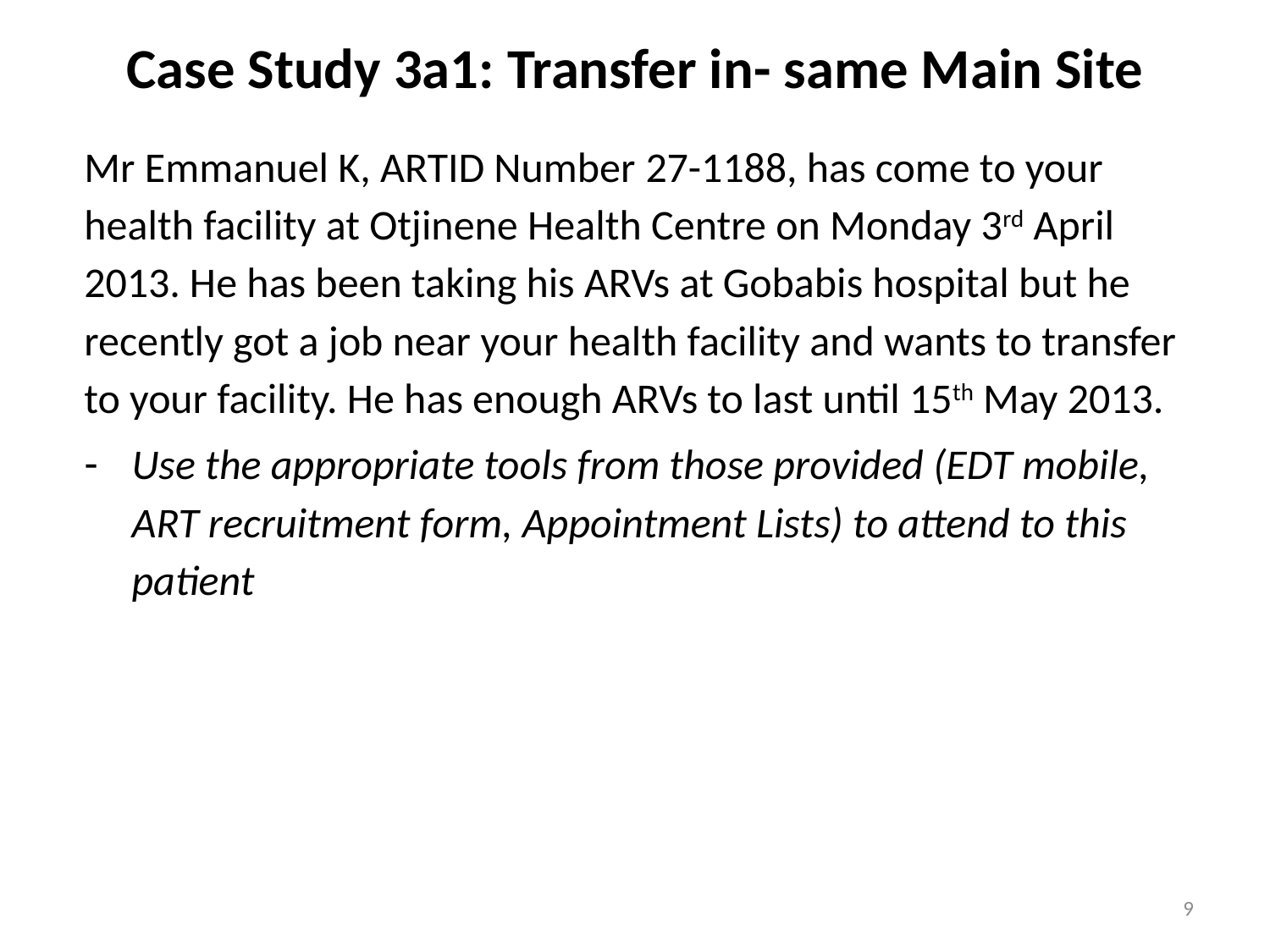

# Case Study 3a1: Transfer in- same Main Site
Mr Emmanuel K, ARTID Number 27-1188, has come to your health facility at Otjinene Health Centre on Monday 3rd April 2013. He has been taking his ARVs at Gobabis hospital but he recently got a job near your health facility and wants to transfer to your facility. He has enough ARVs to last until 15th May 2013.
Use the appropriate tools from those provided (EDT mobile, ART recruitment form, Appointment Lists) to attend to this patient
9